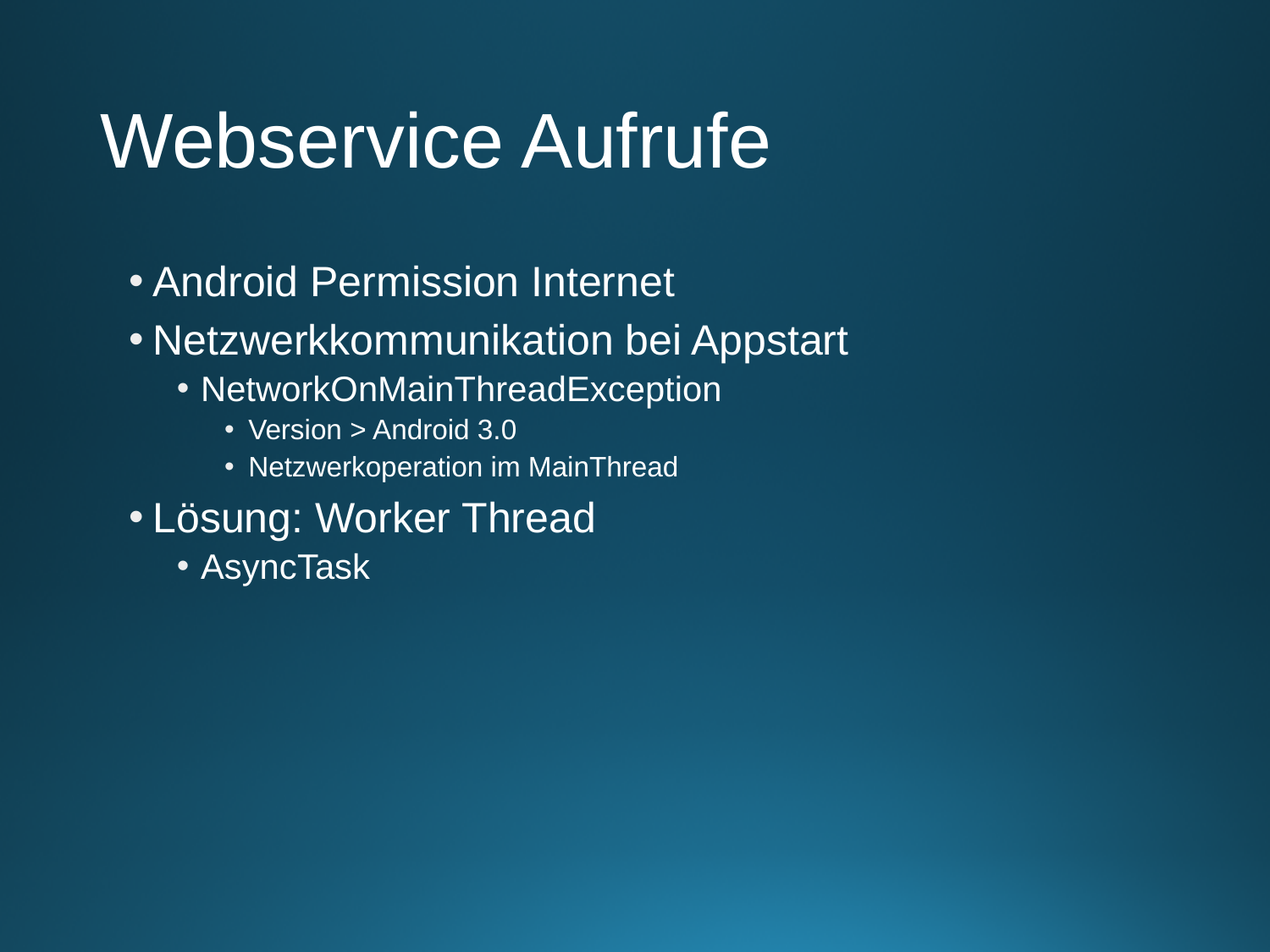

# Webservice Aufrufe
Android Permission Internet
Netzwerkkommunikation bei Appstart
NetworkOnMainThreadException
Version > Android 3.0
Netzwerkoperation im MainThread
Lösung: Worker Thread
AsyncTask